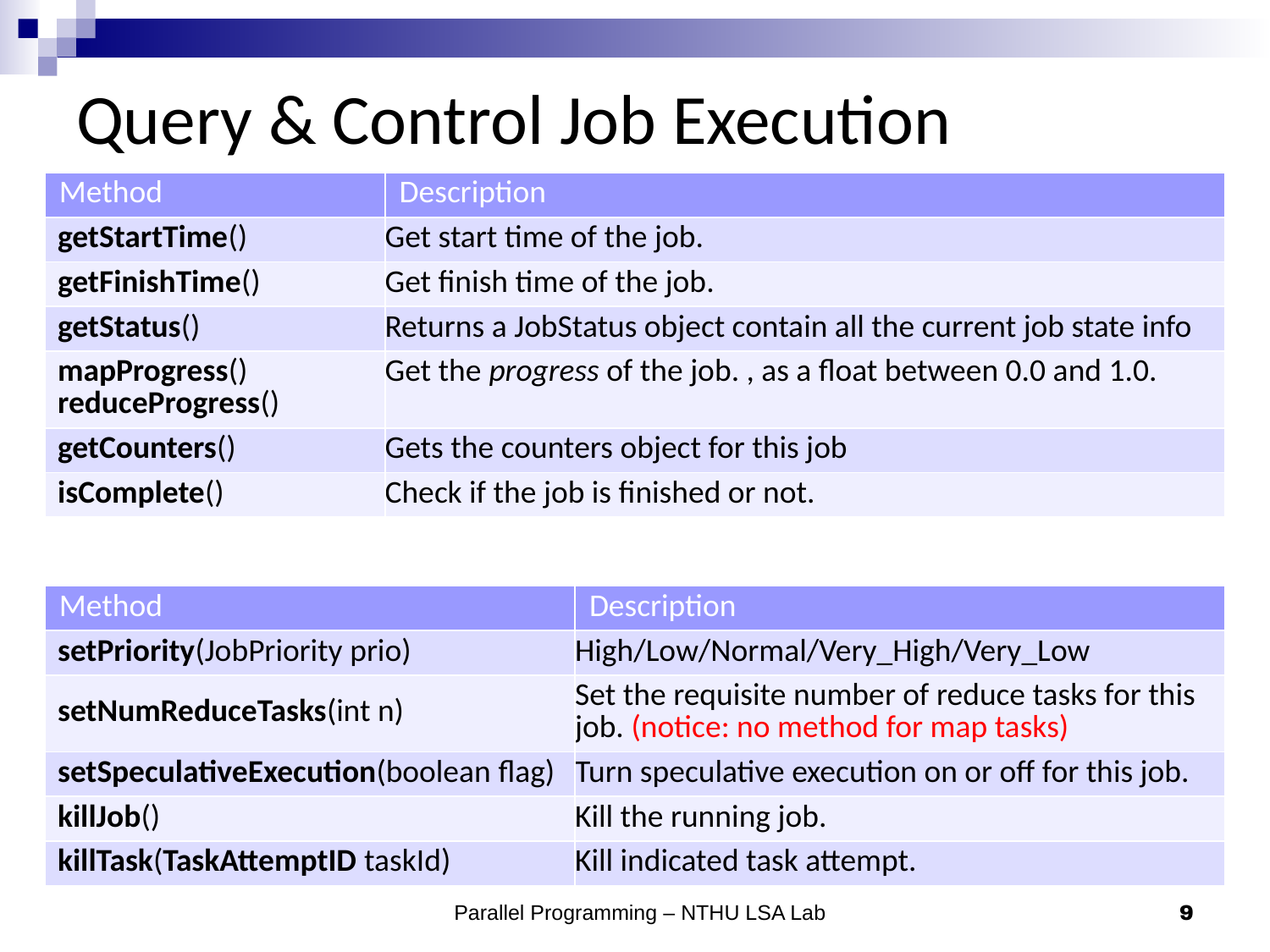

# Query & Control Job Execution
| Method | Description |
| --- | --- |
| getStartTime() | Get start time of the job. |
| getFinishTime() | Get finish time of the job. |
| getStatus() | Returns a JobStatus object contain all the current job state info |
| mapProgress() reduceProgress() | Get the progress of the job. , as a float between 0.0 and 1.0. |
| getCounters() | Gets the counters object for this job |
| isComplete() | Check if the job is finished or not. |
| Method | Description |
| --- | --- |
| setPriority(JobPriority prio) | High/Low/Normal/Very\_High/Very\_Low |
| setNumReduceTasks(int n) | Set the requisite number of reduce tasks for this job. (notice: no method for map tasks) |
| setSpeculativeExecution(boolean flag) | Turn speculative execution on or off for this job. |
| killJob() | Kill the running job. |
| killTask(TaskAttemptID taskId) | Kill indicated task attempt. |
Parallel Programming – NTHU LSA Lab
9